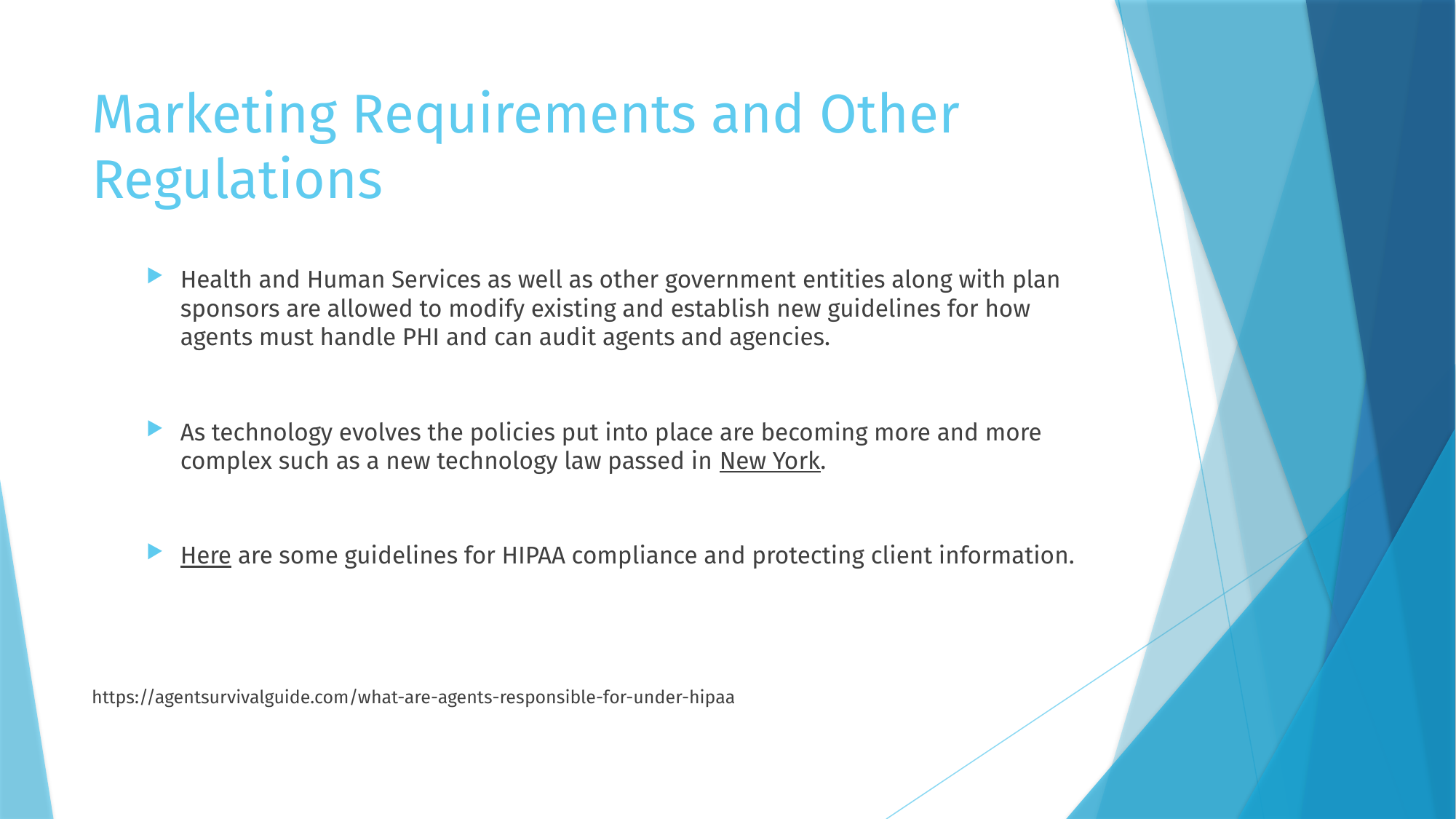

# Marketing Requirements and Other Regulations
Health and Human Services as well as other government entities along with plan sponsors are allowed to modify existing and establish new guidelines for how agents must handle PHI and can audit agents and agencies.

As technology evolves the policies put into place are becoming more and more complex such as a new technology law passed in New York.

Here are some guidelines for HIPAA compliance and protecting client information.

https://agentsurvivalguide.com/what-are-agents-responsible-for-under-hipaa